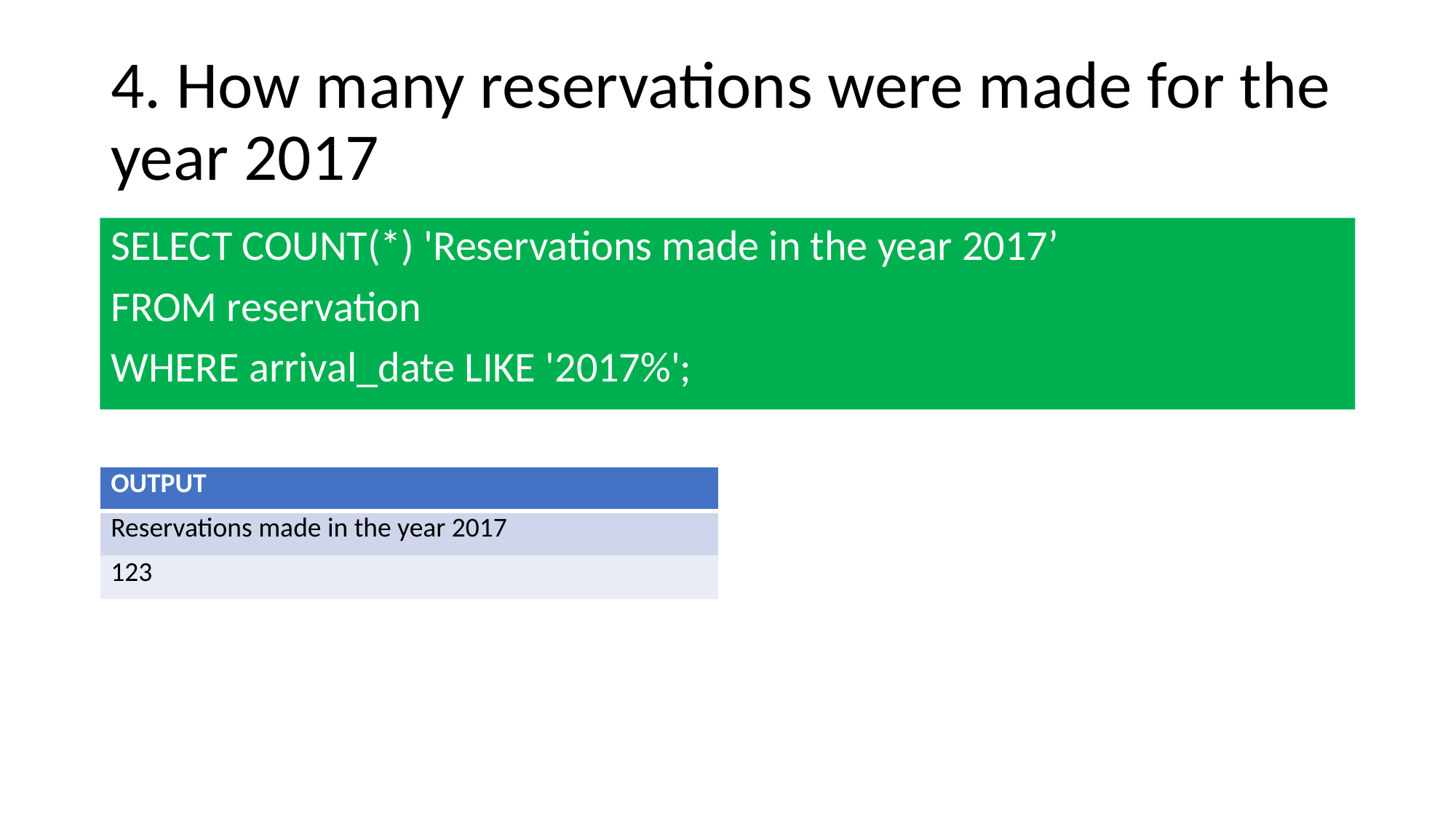

# 4. How many reservations were made for the year 2017
SELECT COUNT(*) 'Reservations made in the year 2017’
FROM reservation
WHERE arrival_date LIKE '2017%';
| OUTPUT |
| --- |
| Reservations made in the year 2017 |
| 123 |